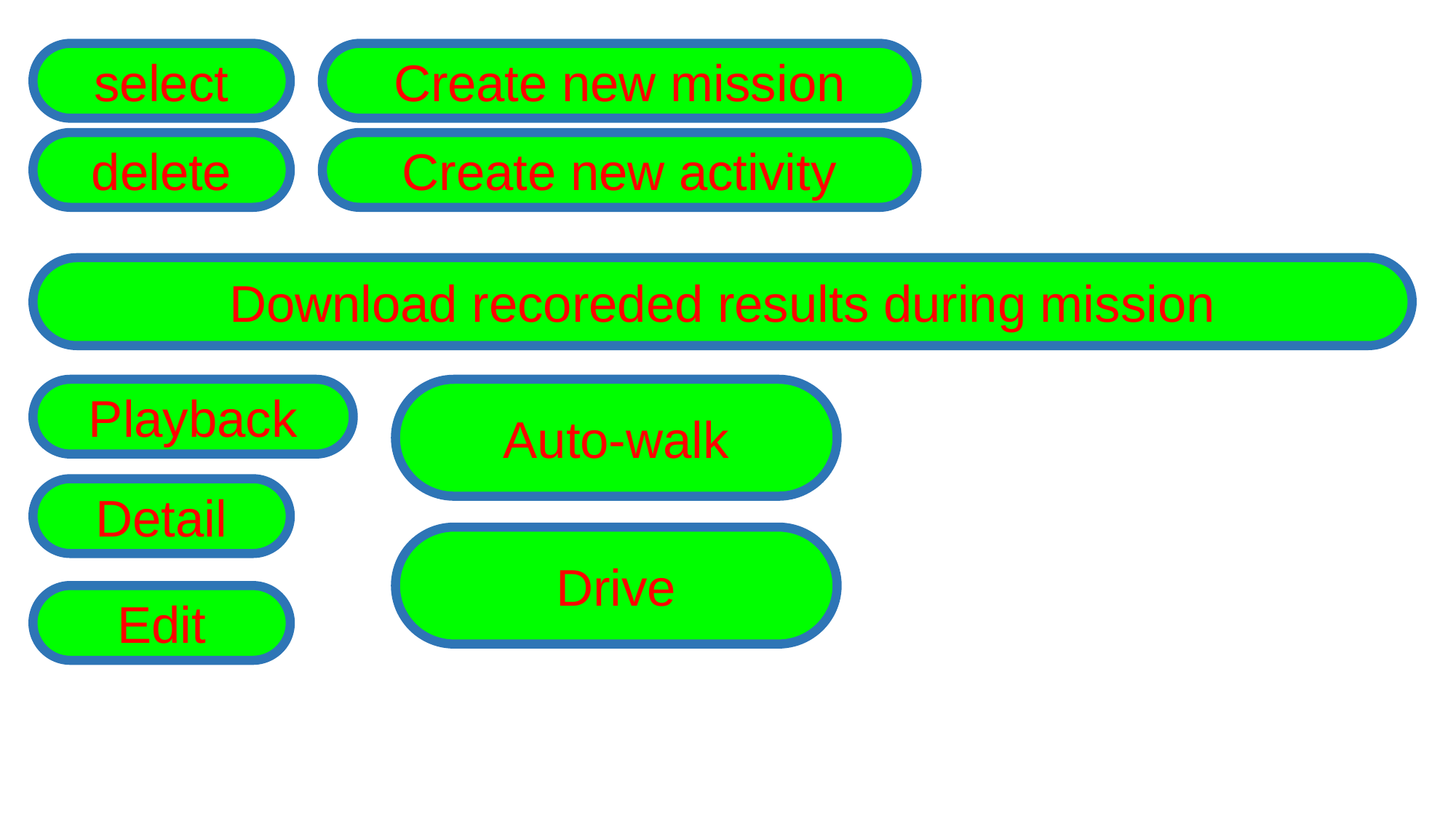

select
Create new mission
delete
Create new activity
Download recoreded results during mission
Playback
Auto-walk
Detail
Drive
Edit